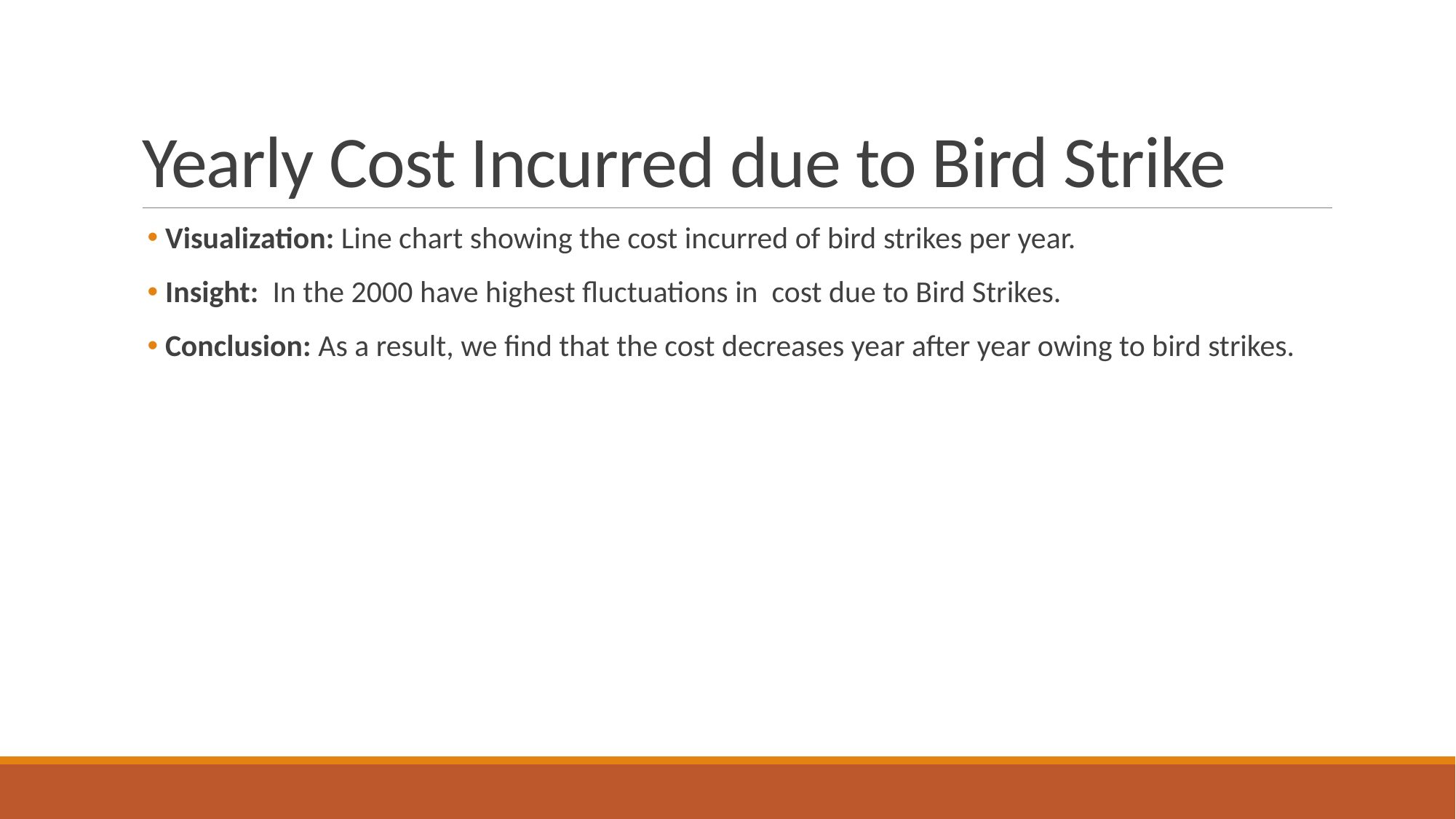

# Yearly Cost Incurred due to Bird Strike
 Visualization: Line chart showing the cost incurred of bird strikes per year.
 Insight:  In the 2000 have highest fluctuations in  cost due to Bird Strikes.
 Conclusion: As a result, we find that the cost decreases year after year owing to bird strikes.